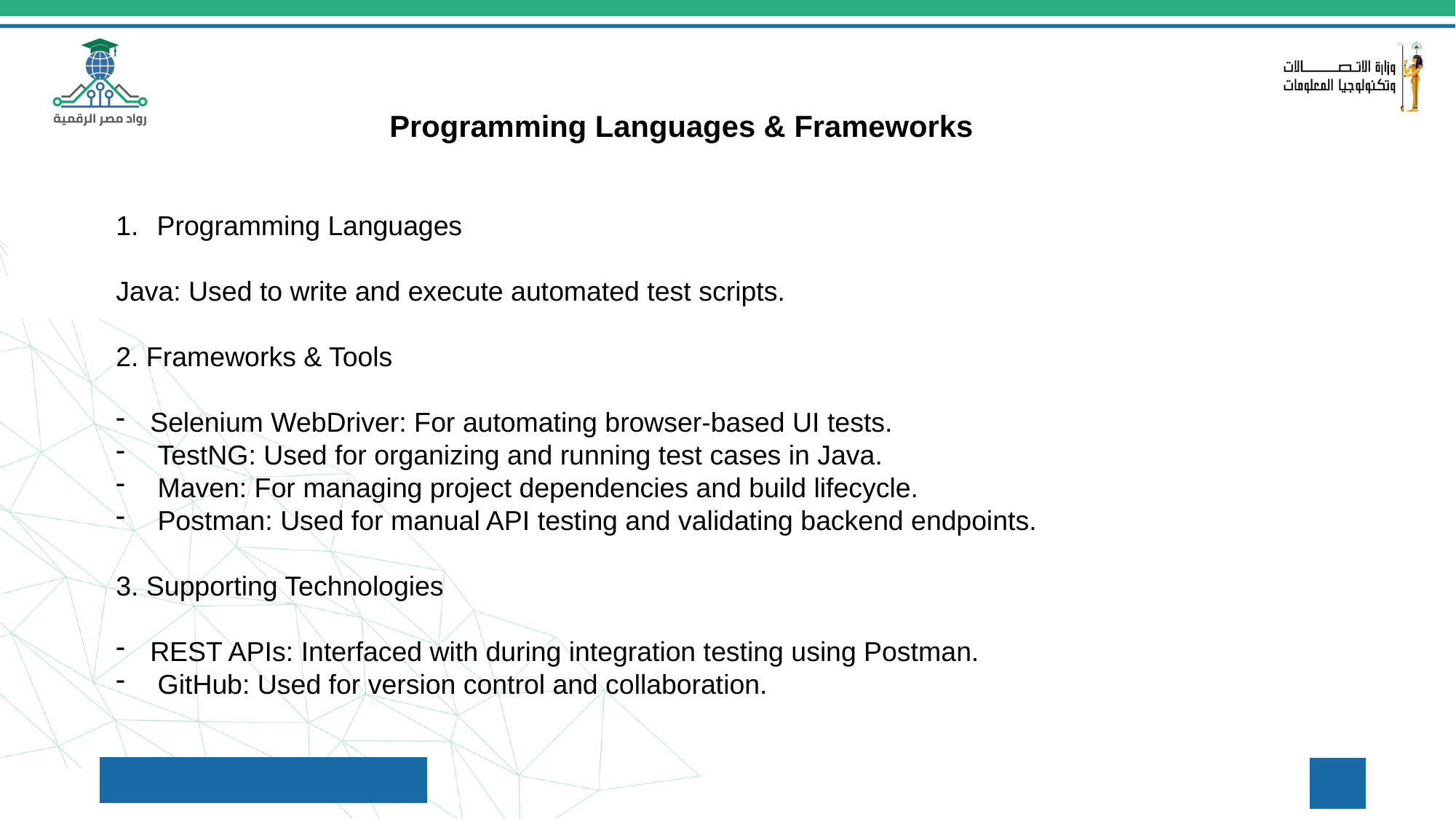

Programming Languages & Frameworks
Programming Languages

Java: Used to write and execute automated test scripts.

2. Frameworks & Tools

Selenium WebDriver: For automating browser-based UI tests.
 TestNG: Used for organizing and running test cases in Java.
 Maven: For managing project dependencies and build lifecycle.
 Postman: Used for manual API testing and validating backend endpoints.

3. Supporting Technologies

REST APIs: Interfaced with during integration testing using Postman.
 GitHub: Used for version control and collaboration.